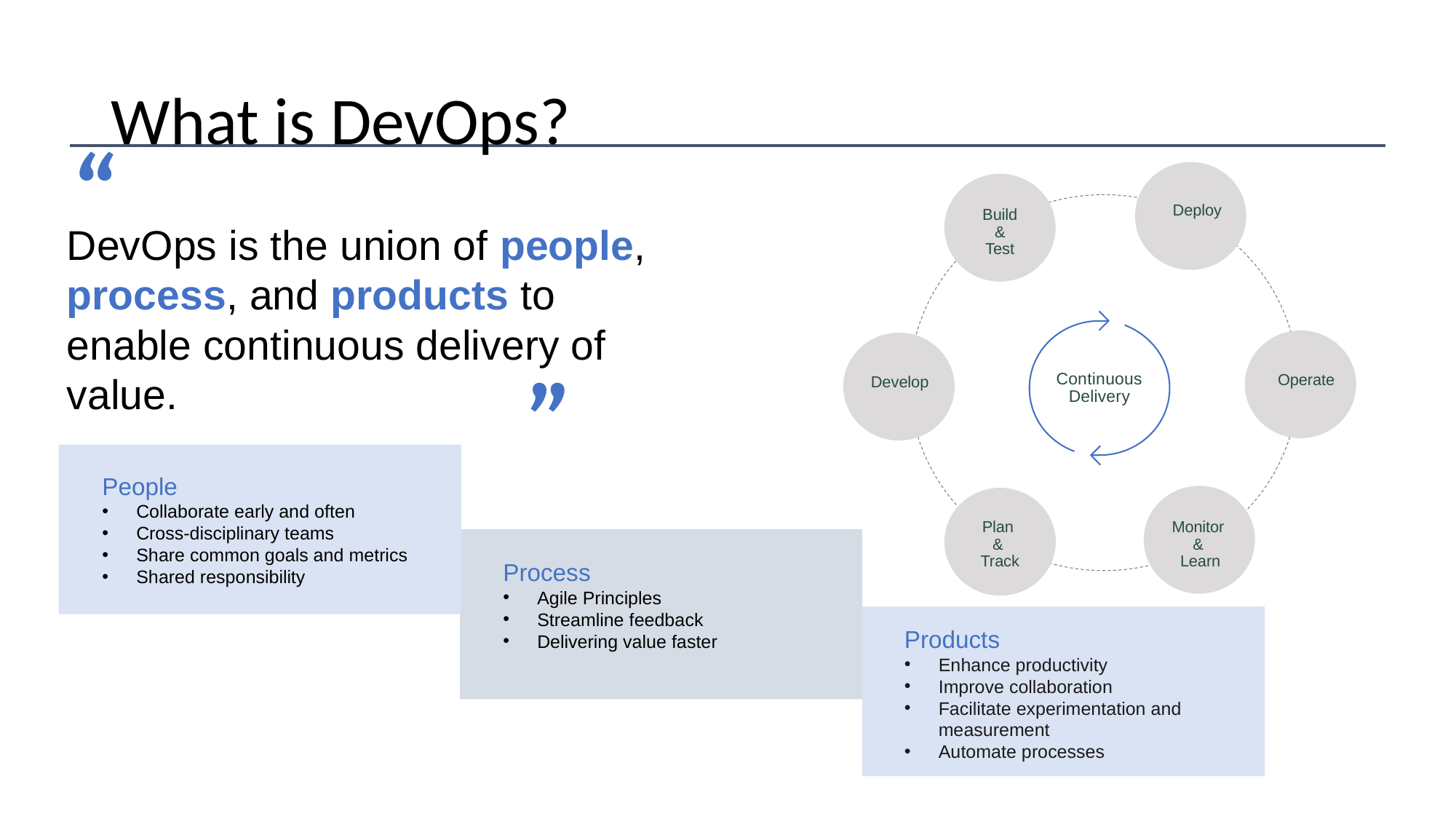

# What is DevOps?
DevOps is the union of people, process, and products to enable continuous delivery of value.
“
”

Build& Test
Deploy

Continuous
Delivery

Operate
Develop

Plan
&
Track
Monitor
&
Learn

People
Collaborate early and often
Cross-disciplinary teams
Share common goals and metrics
Shared responsibility

Process
Agile Principles
Streamline feedback
Delivering value faster

Products
Enhance productivity
Improve collaboration
Facilitate experimentation and measurement
Automate processes